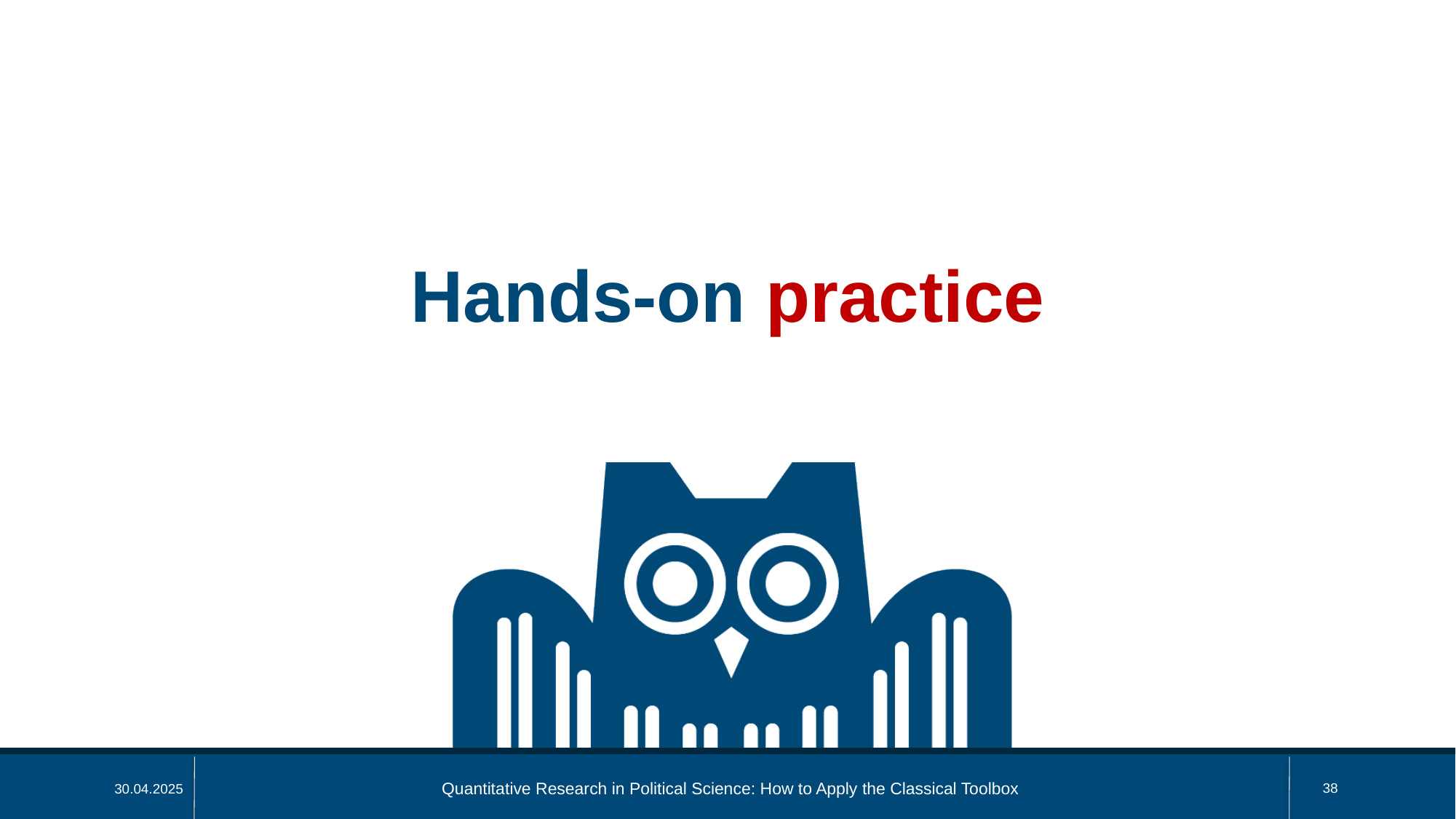

Hands-on practice
Quantitative Research in Political Science: How to Apply the Classical Toolbox
38
30.04.2025